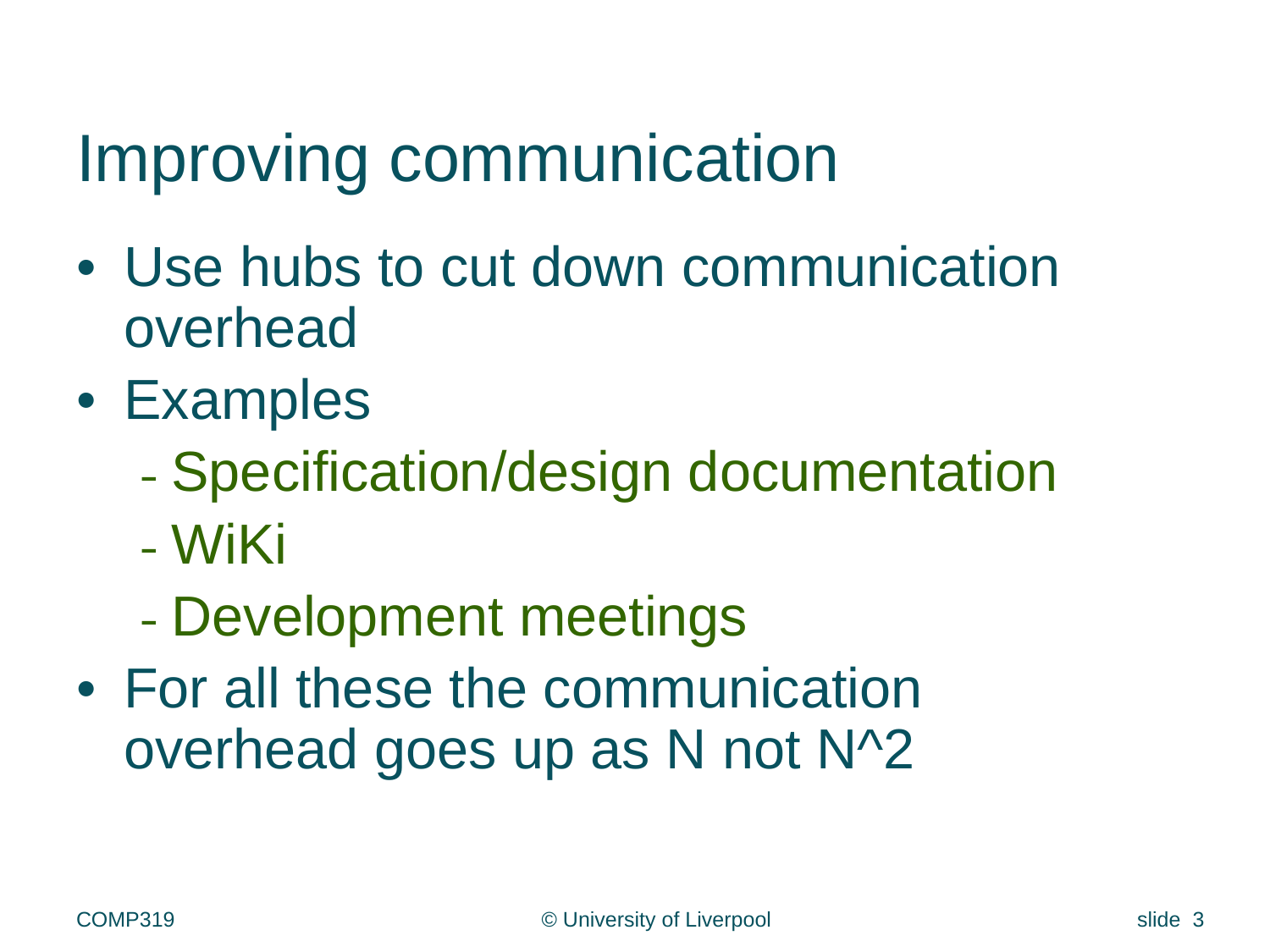

# Improving communication
Use hubs to cut down communication overhead
Examples
Specification/design documentation
WiKi
Development meetings
For all these the communication overhead goes up as N not N^2
COMP319
© University of Liverpool
slide  3